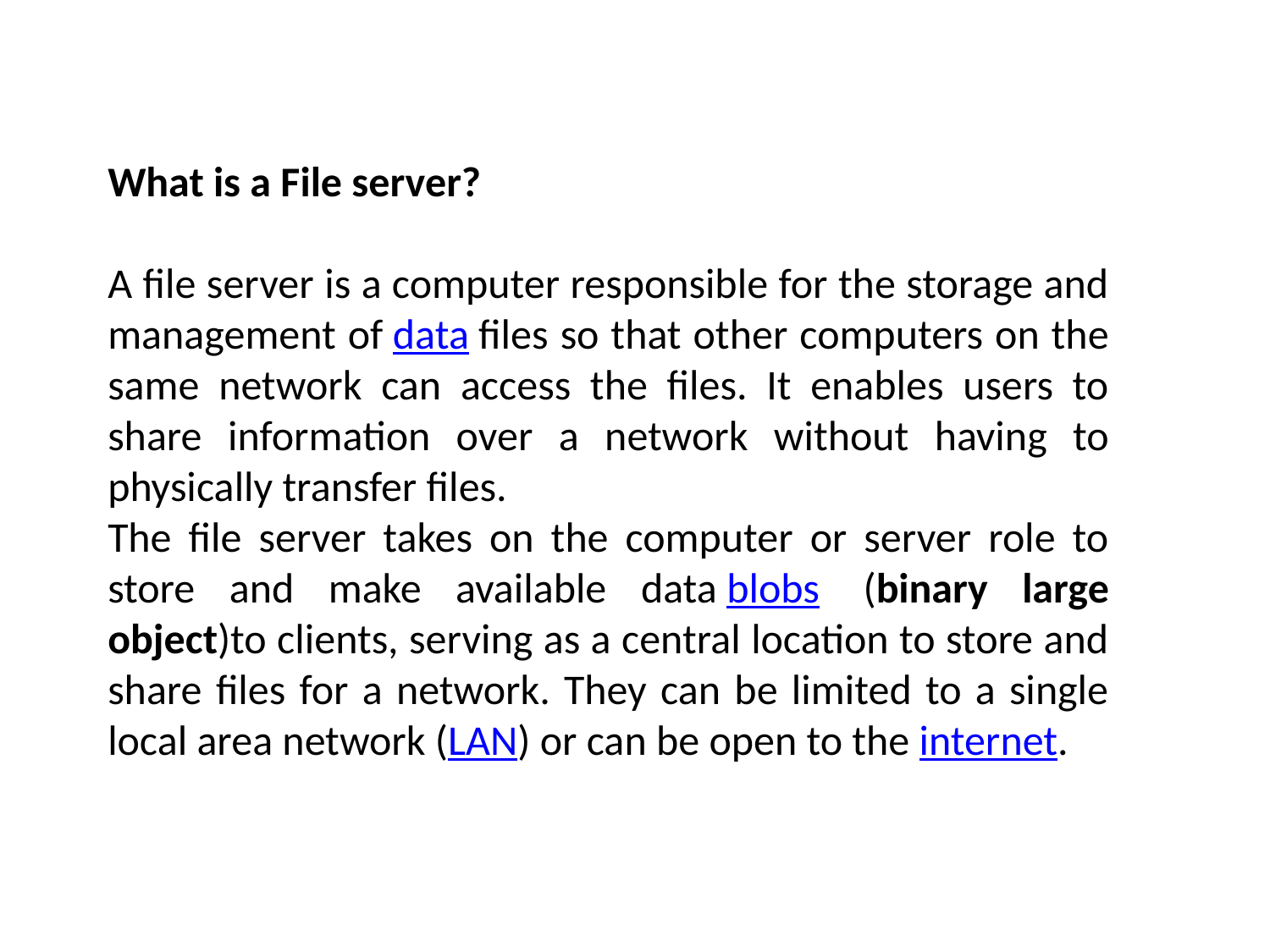

What is a File server?

A file server is a computer responsible for the storage and management of data files so that other computers on the same network can access the files. It enables users to share information over a network without having to physically transfer files.
The file server takes on the computer or server role to store and make available data blobs  (binary large object)to clients, serving as a central location to store and share files for a network. They can be limited to a single local area network (LAN) or can be open to the internet.